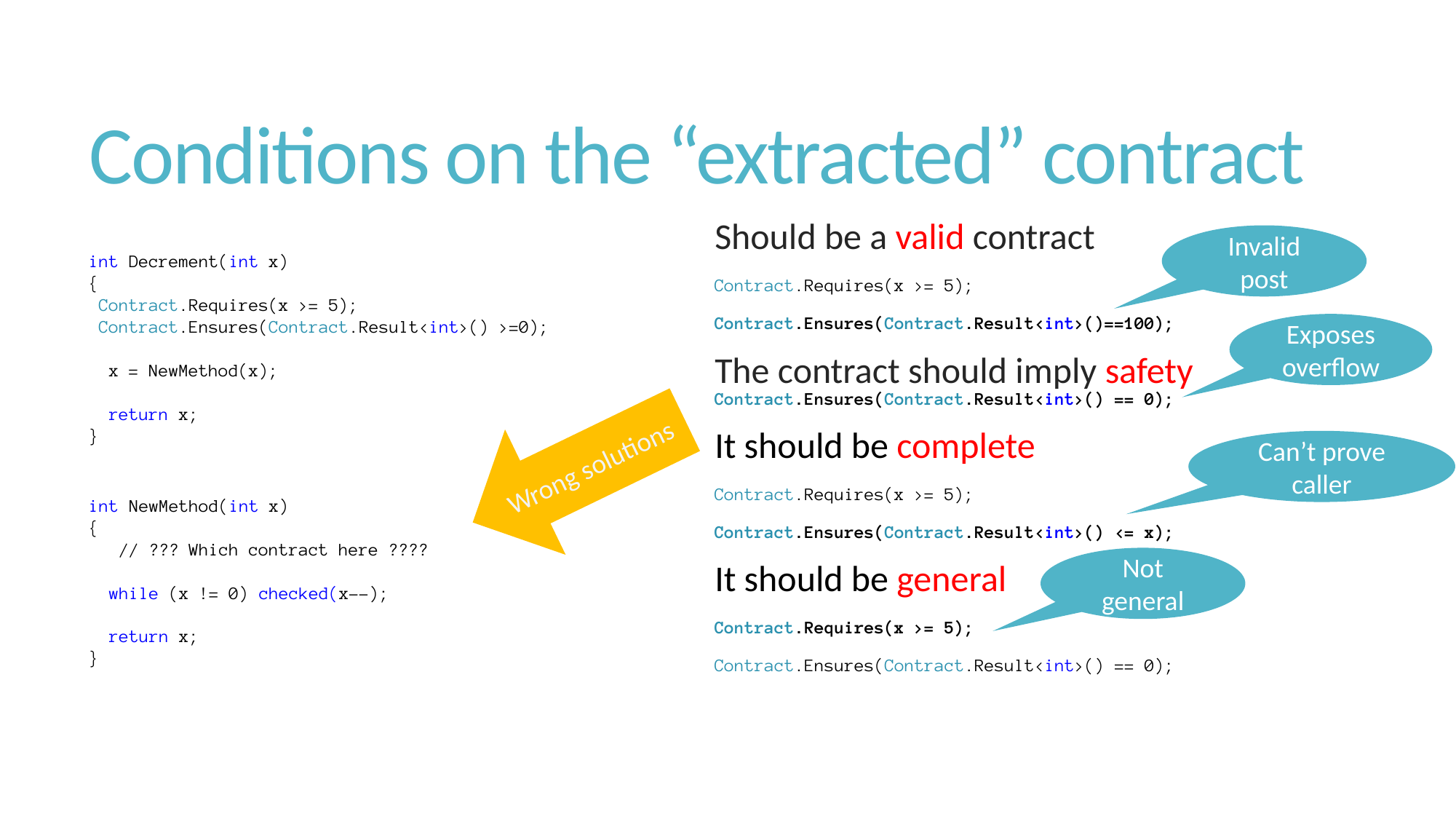

# Conditions on the “extracted” contract
Should be a valid contract
Contract.Requires(x >= 5);
Contract.Ensures(Contract.Result<int>()==100);
The contract should imply safety Contract.Ensures(Contract.Result<int>() == 0);
It should be complete
Contract.Requires(x >= 5);
Contract.Ensures(Contract.Result<int>() <= x);
It should be general
Contract.Requires(x >= 5);
Contract.Ensures(Contract.Result<int>() == 0);
Invalid post
int Decrement(int x)
{
 Contract.Requires(x >= 5);
 Contract.Ensures(Contract.Result<int>() >=0);

  x = NewMethod(x);

  return x;
}
Exposes overflow

Can’t prove caller
Wrong solutions
int NewMethod(int x)
{
   // ??? Which contract here ????

  while (x != 0) checked(x--);

  return x;
}
Not general